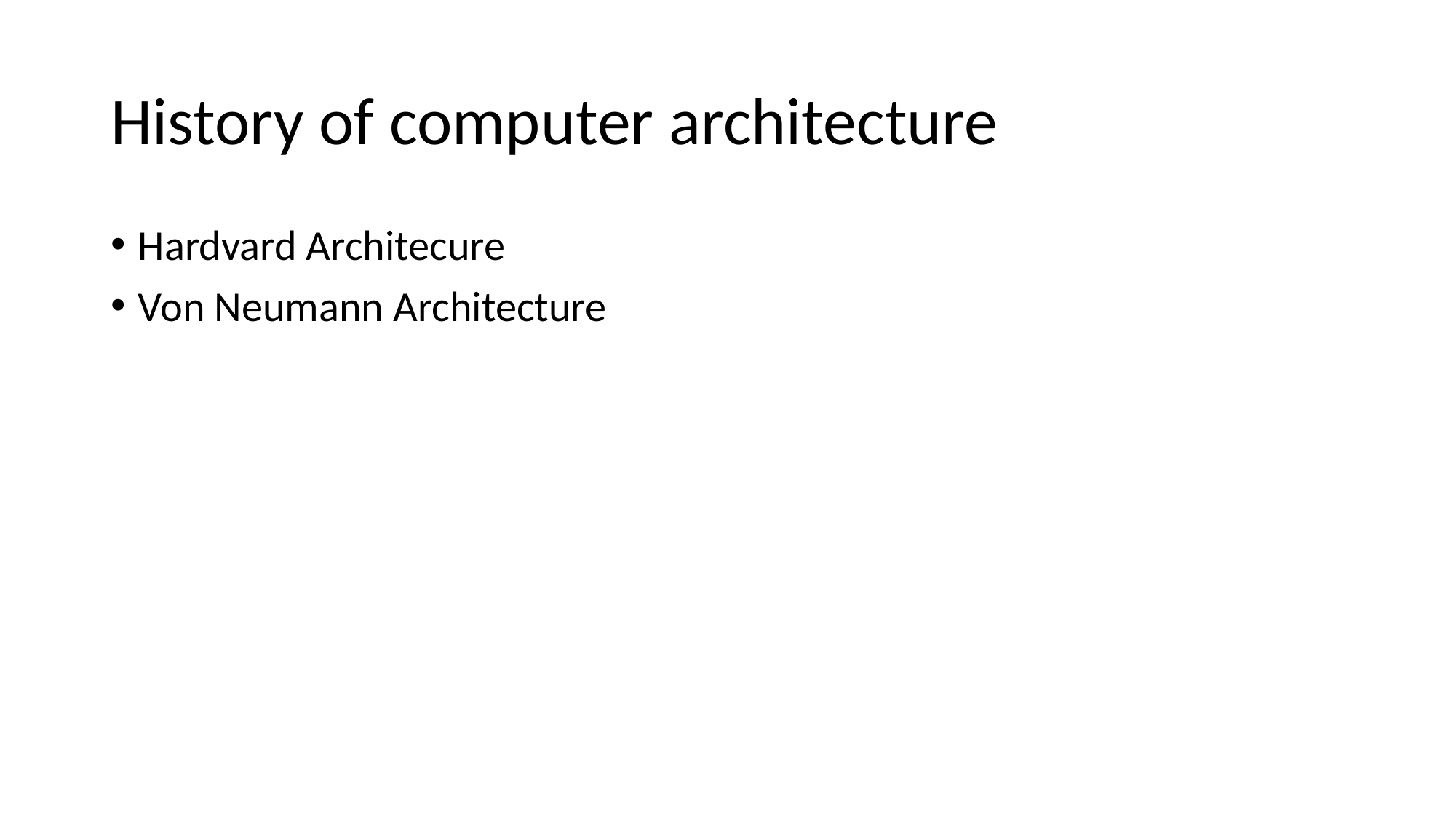

# History of computer architecture
Hardvard Architecure
Von Neumann Architecture